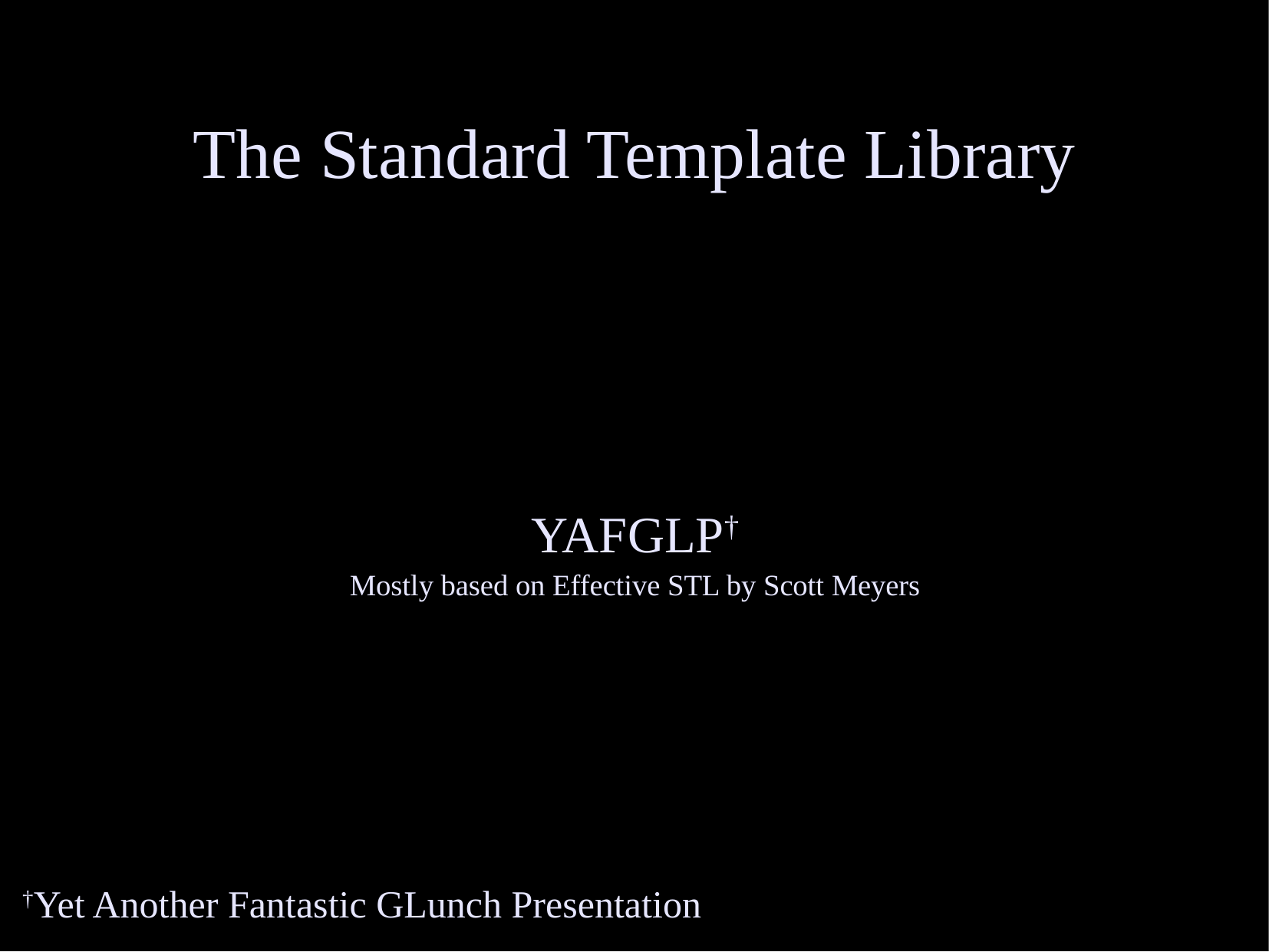

The Standard Template Library
YAFGLP†
Mostly based on Effective STL by Scott Meyers
†Yet Another Fantastic GLunch Presentation